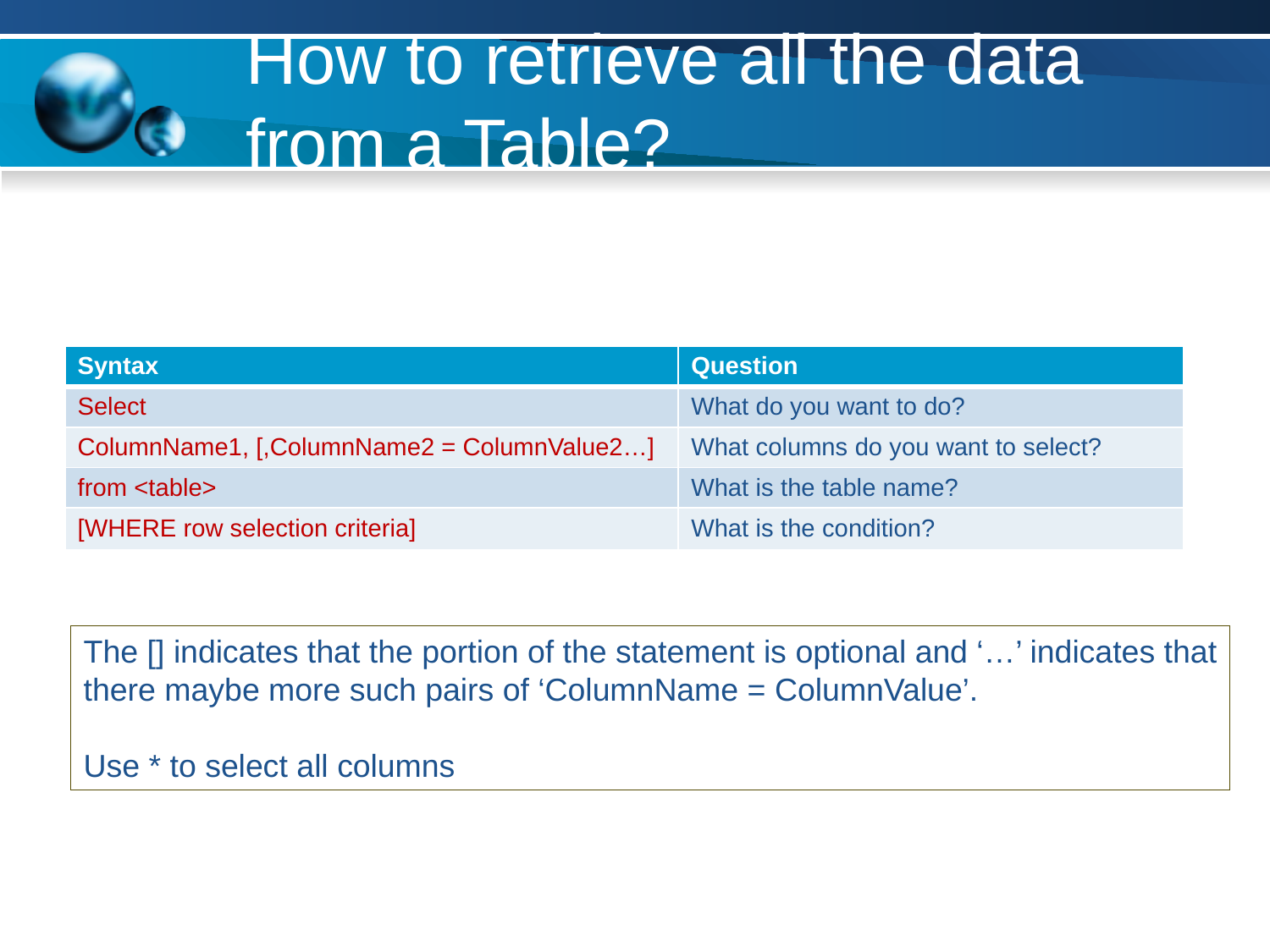

# How to retrieve all the data from a Table?

| Syntax | Question |
| --- | --- |
| Select | What do you want to do? |
| ColumnName1, [,ColumnName2 = ColumnValue2…] | What columns do you want to select? |
| from <table> | What is the table name? |
| [WHERE row selection criteria] | What is the condition? |
The [] indicates that the portion of the statement is optional and ‘…’ indicates that
there maybe more such pairs of ‘ColumnName = ColumnValue’.

Use * to select all columns